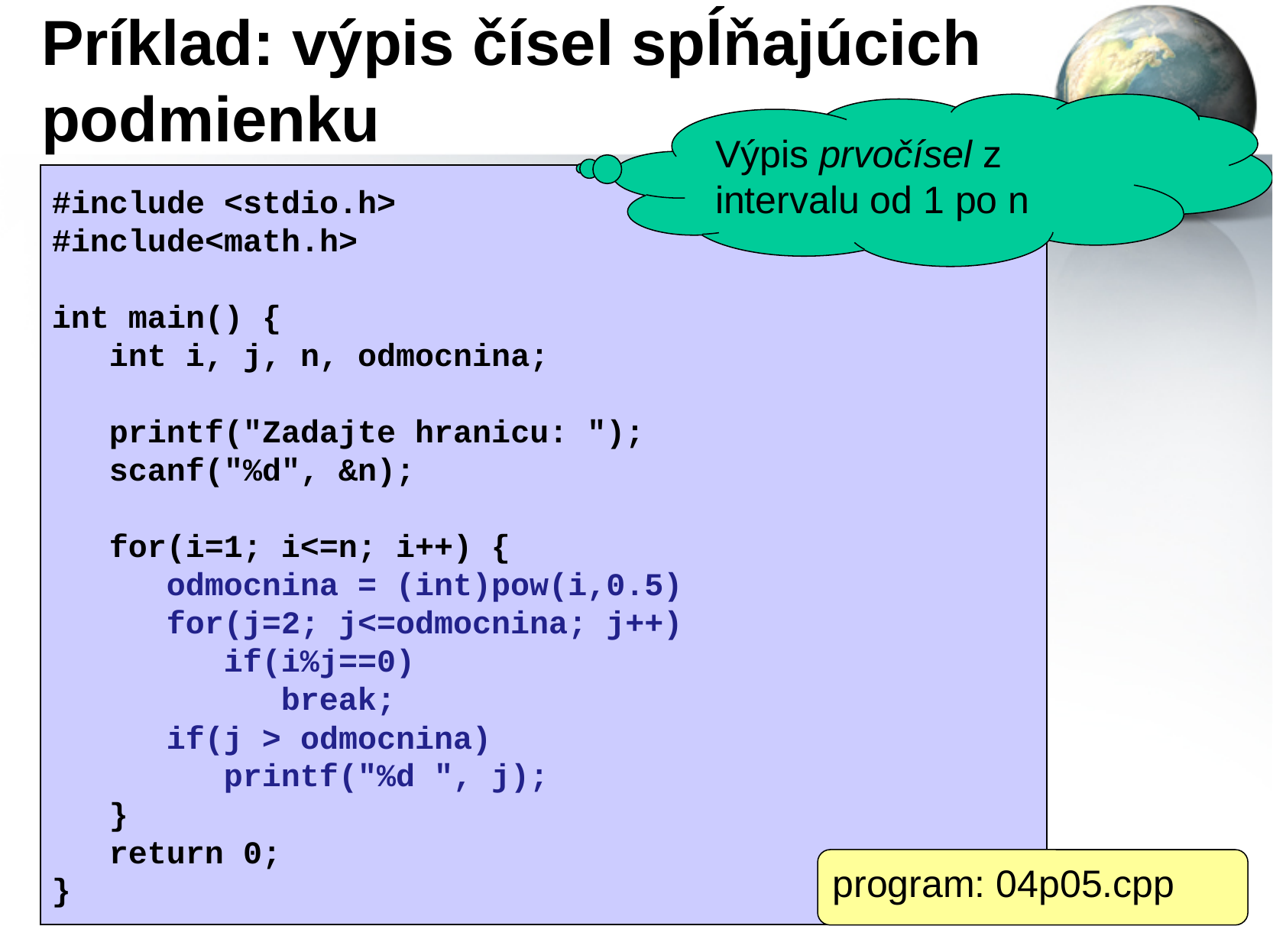

# Príklad: výpis čísel spĺňajúcich podmienku
Výpis prvočísel z intervalu od 1 po n
#include <stdio.h>
#include<math.h>

int main() {
   int i, j, n, odmocnina;

   printf("Zadajte hranicu: ");
   scanf("%d", &n);

   for(i=1; i<=n; i++) {
      odmocnina = (int)pow(i,0.5)
      for(j=2; j<=odmocnina; j++)
         if(i%j==0)
            break;
      if(j > odmocnina)
         printf("%d ", j);
   }
   return 0;
}
program: 04p05.cpp